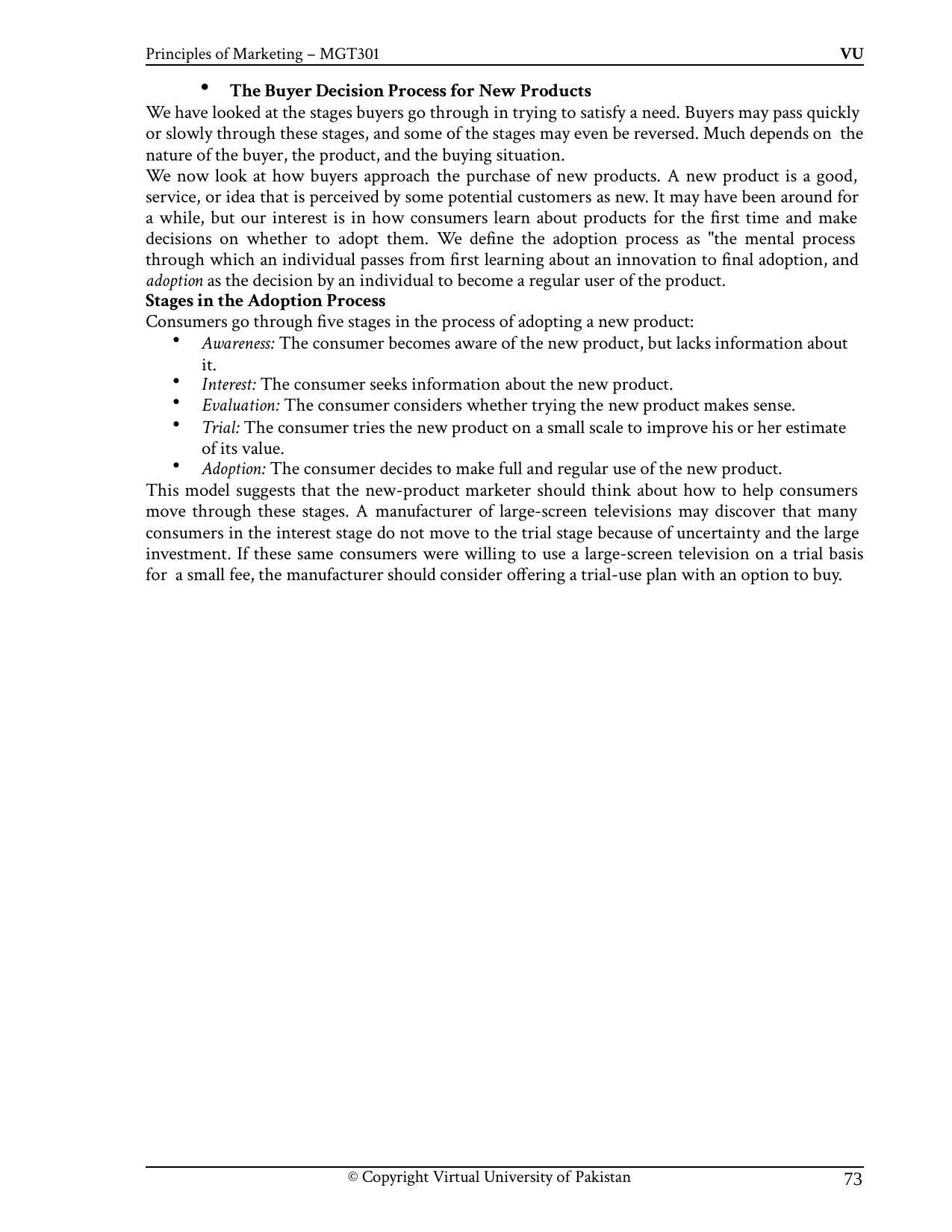

Principles of Marketing – MGT301
VU

The Buyer Decision Process for New Products
We have looked at the stages buyers go through in trying to satisfy a need. Buyers may pass quickly  or slowly through these stages, and some of the stages may even be reversed. Much depends on  the nature of the buyer, the product, and the buying situation.
We now look at how buyers approach the purchase of new products. A new product is a good,  service, or idea that is perceived by some potential customers as new. It may have been around for  a while, but our interest is in how consumers learn about products for the first time and make  decisions on whether to adopt them. We define the adoption process as "the mental process  through which an individual passes from first learning about an innovation to final adoption, and  adoption as the decision by an individual to become a regular user of the product.
Stages in the Adoption Process
Consumers go through five stages in the process of adopting a new product:
Awareness: The consumer becomes aware of the new product, but lacks information about  it.
Interest: The consumer seeks information about the new product.
Evaluation: The consumer considers whether trying the new product makes sense.
Trial: The consumer tries the new product on a small scale to improve his or her estimate  of its value.
Adoption: The consumer decides to make full and regular use of the new product.
This model suggests that the new-product marketer should think about how to help consumers  move through these stages. A manufacturer of large-screen televisions may discover that many  consumers in the interest stage do not move to the trial stage because of uncertainty and the large  investment. If these same consumers were willing to use a large-screen television on a trial basis for  a small fee, the manufacturer should consider offering a trial-use plan with an option to buy.
© Copyright Virtual University of Pakistan
73